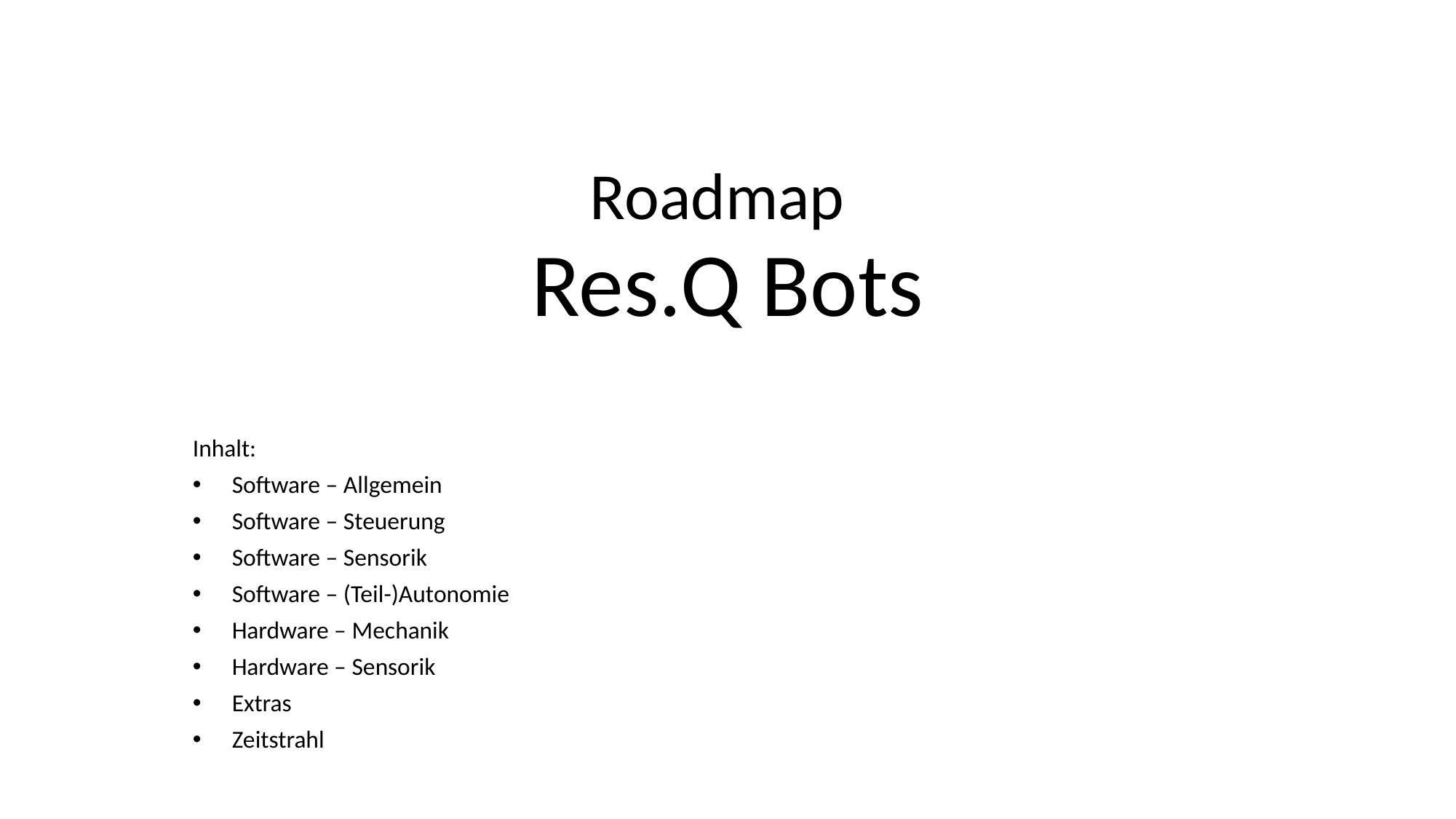

# Roadmap Res.Q Bots
Inhalt:
Software – Allgemein
Software – Steuerung
Software – Sensorik
Software – (Teil-)Autonomie
Hardware – Mechanik
Hardware – Sensorik
Extras
Zeitstrahl